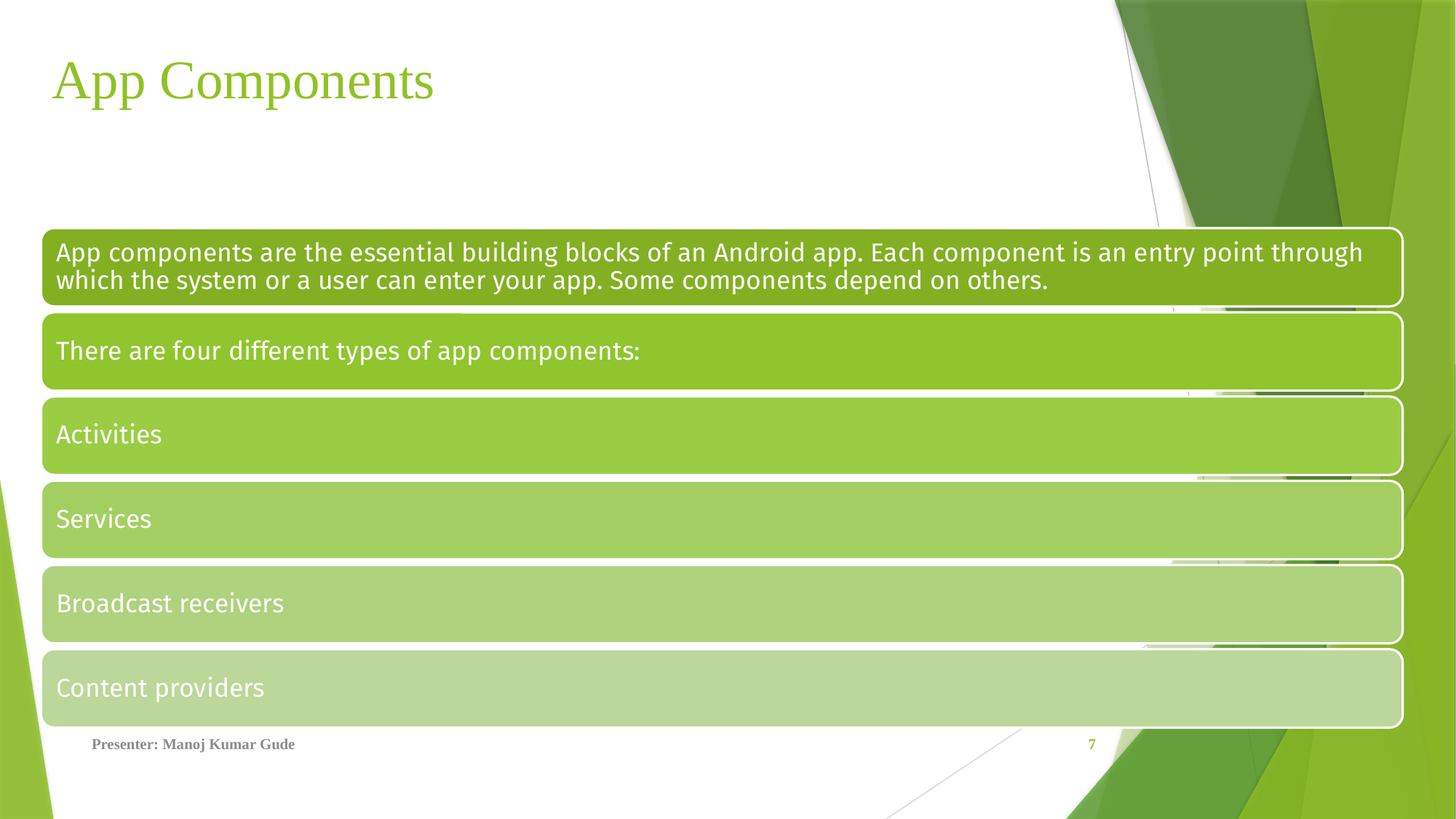

# App Components
App components are the essential building blocks of an Android app. Each component is an entry point through which the system or a user can enter your app. Some components depend on others.
There are four different types of app components:
Activities
Services
Broadcast receivers
Content providers
Presenter: Manoj Kumar Gude
7